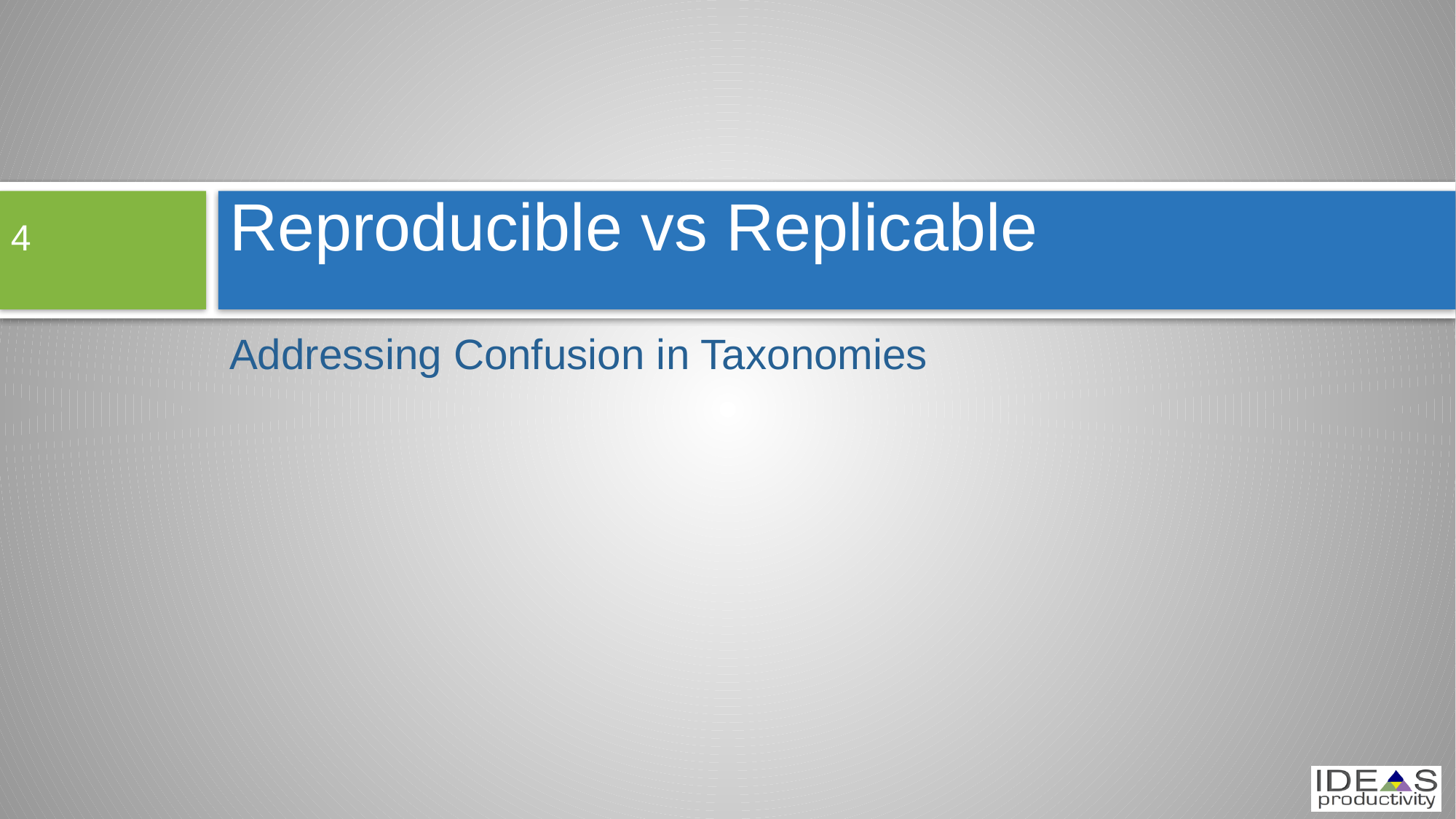

# Reproducible vs Replicable
4
Addressing Confusion in Taxonomies